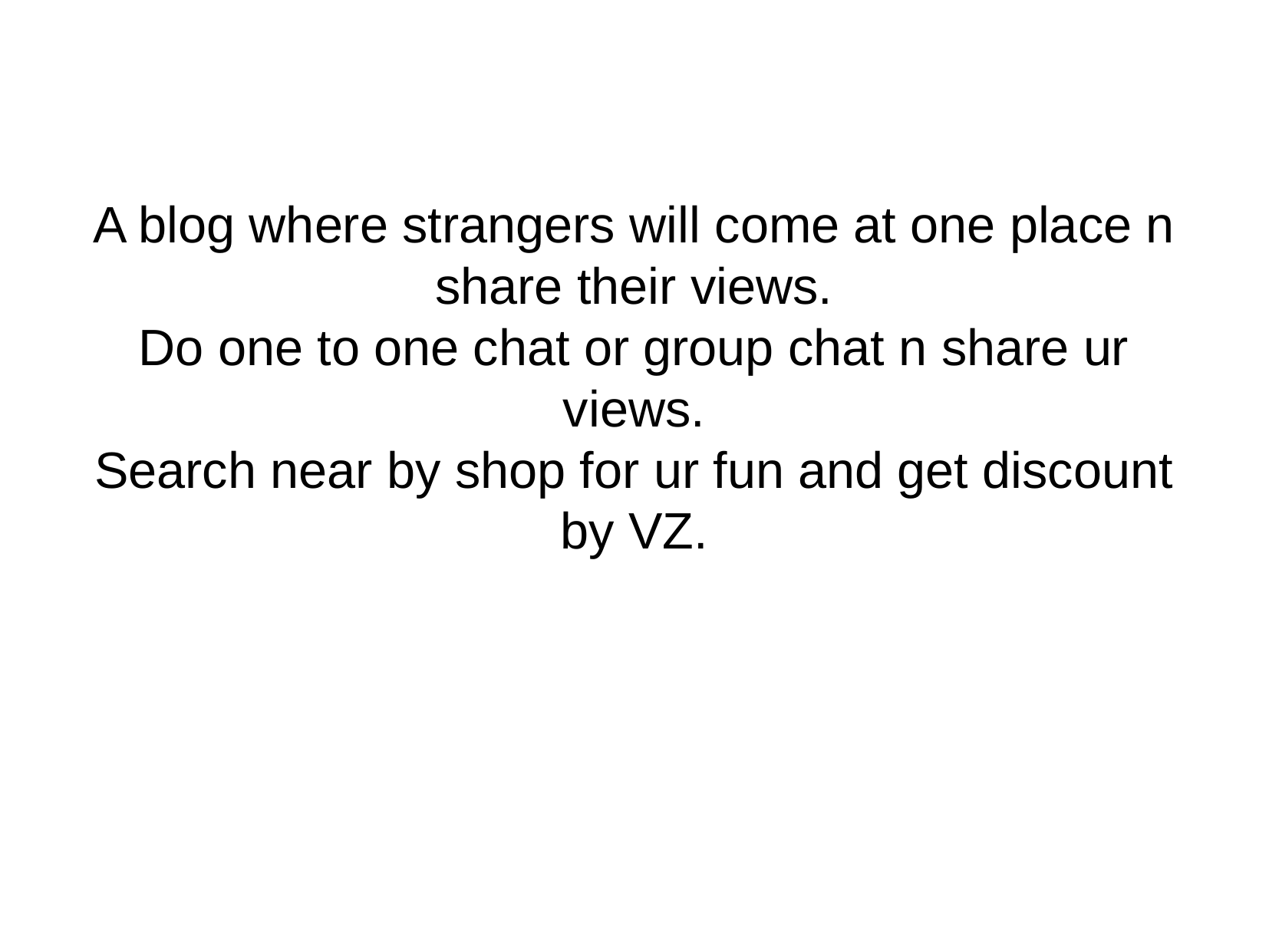

A blog where strangers will come at one place n share their views.
Do one to one chat or group chat n share ur views.
Search near by shop for ur fun and get discount by VZ.